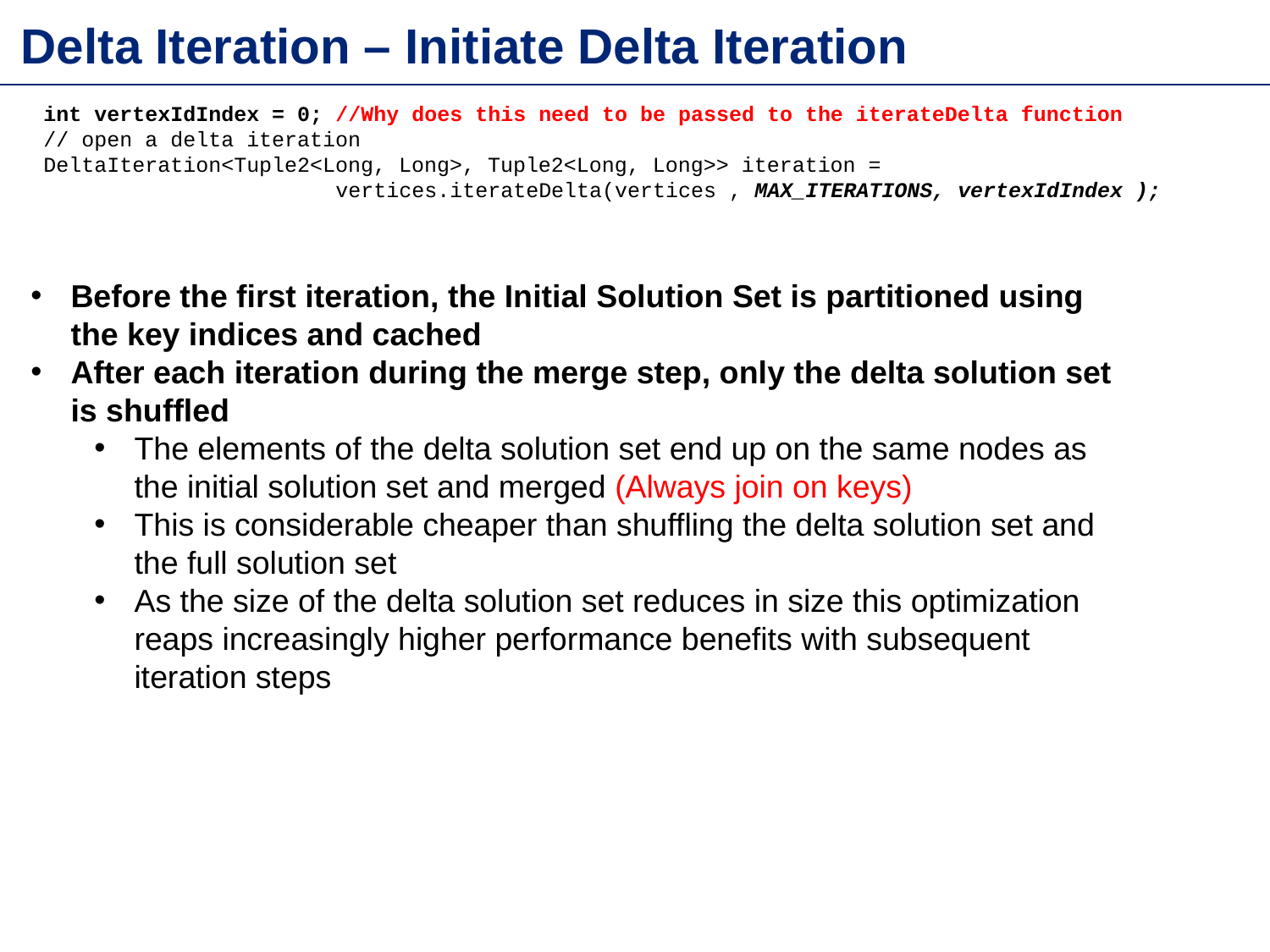

Delta Iteration – Initiate Delta Iteration
 int vertexIdIndex = 0; //Why does this need to be passed to the iterateDelta function
 // open a delta iteration
 DeltaIteration<Tuple2<Long, Long>, Tuple2<Long, Long>> iteration =
                        vertices.iterateDelta(vertices , MAX_ITERATIONS, vertexIdIndex );
Before the first iteration, the Initial Solution Set is partitioned using the key indices and cached
After each iteration during the merge step, only the delta solution set is shuffled
The elements of the delta solution set end up on the same nodes as the initial solution set and merged (Always join on keys)
This is considerable cheaper than shuffling the delta solution set and the full solution set
As the size of the delta solution set reduces in size this optimization reaps increasingly higher performance benefits with subsequent iteration steps

Vertex